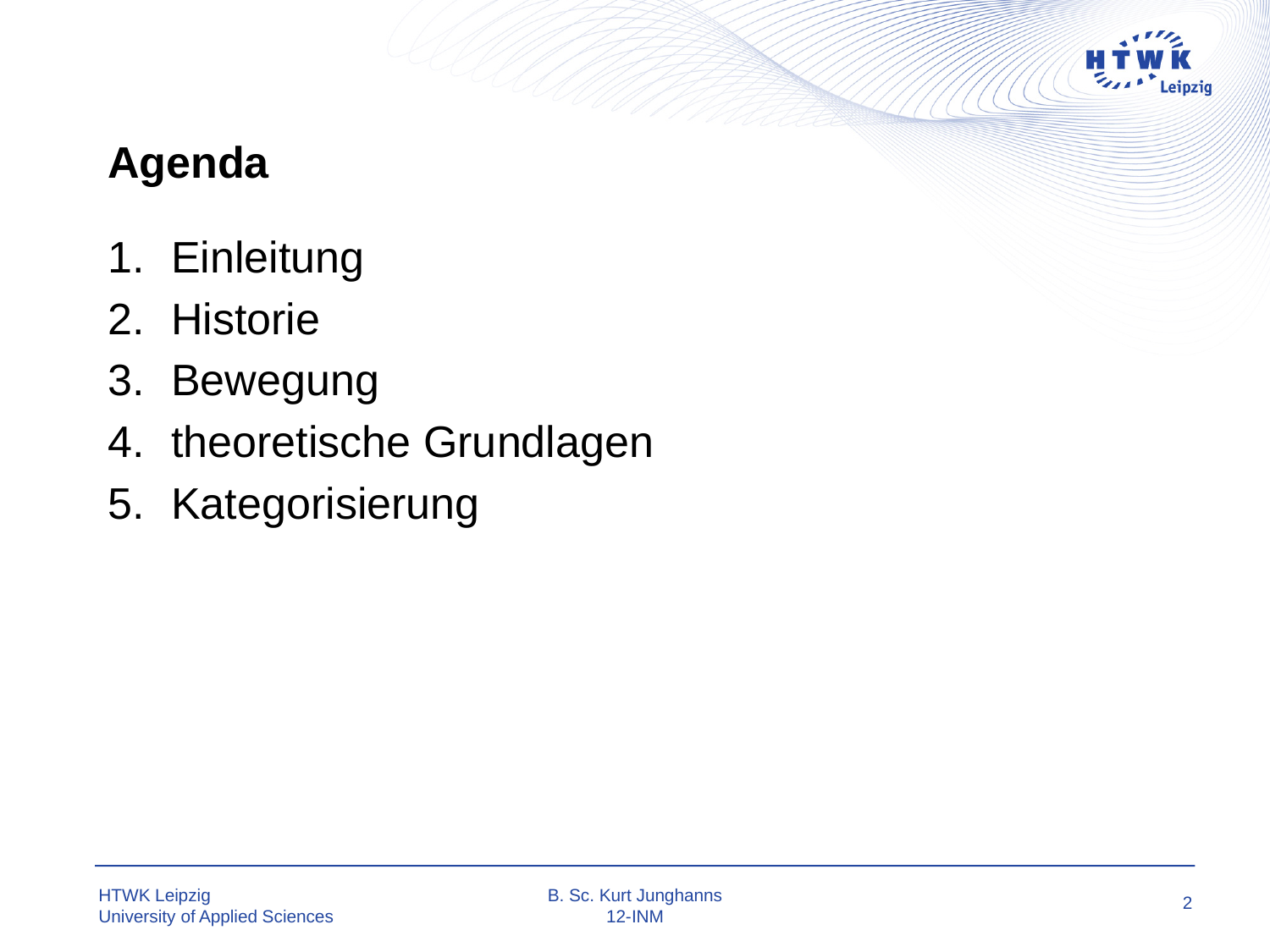

# Agenda
Einleitung
Historie
Bewegung
theoretische Grundlagen
Kategorisierung